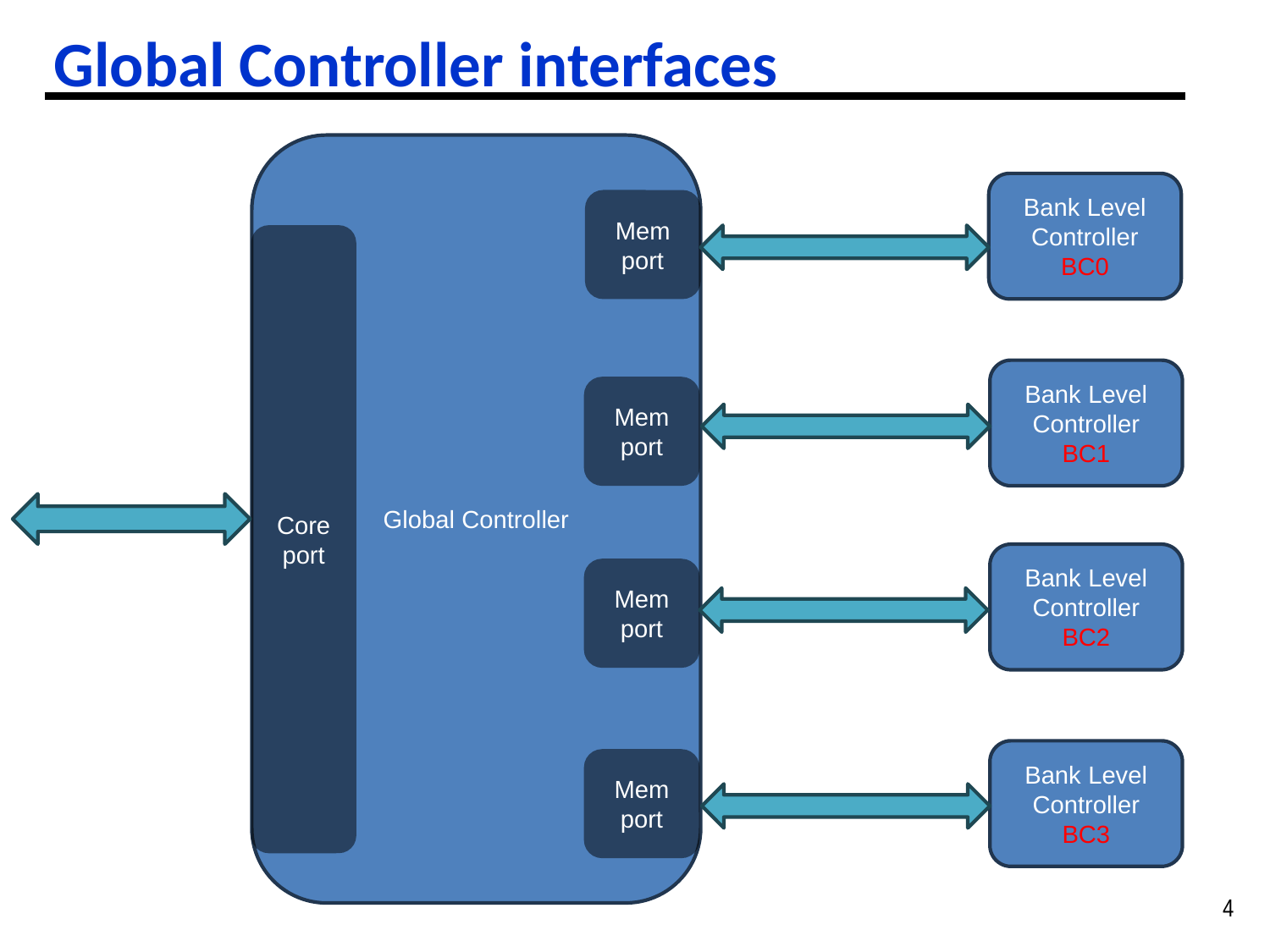

# Global Controller interfaces
Global Controller
Mem
port
Core
port
Bank Level Controller
BC0

Bank Level Controller
BC1
Mem
port

Bank Level Controller
BC2
Mem
port

Bank Level Controller
BC3
Mem
port